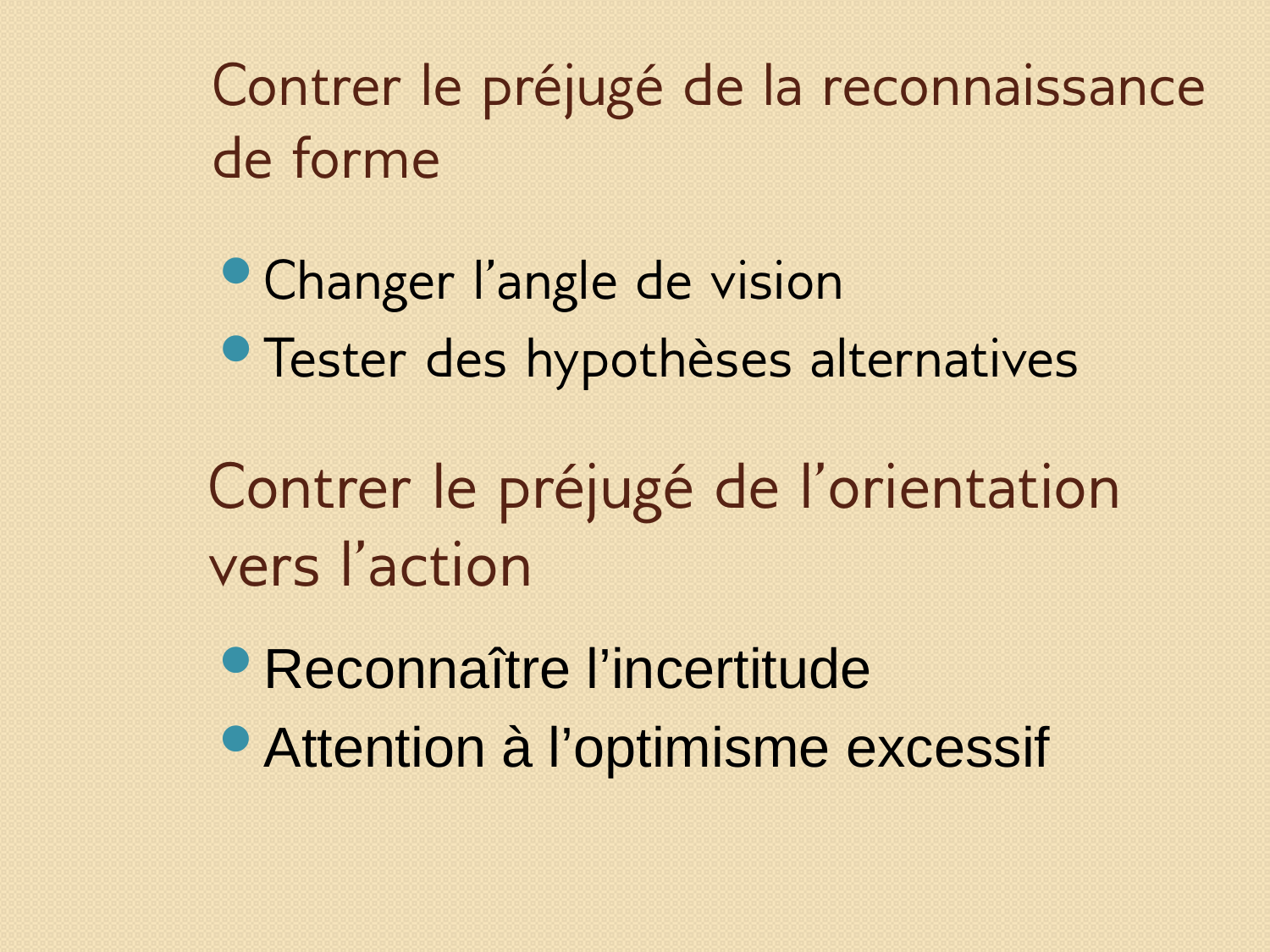

# Contrer le préjugé de la reconnaissance de forme
Changer l’angle de vision
Tester des hypothèses alternatives

Contrer le préjugé de l’orientation vers l’action
Reconnaître l’incertitude
Attention à l’optimisme excessif